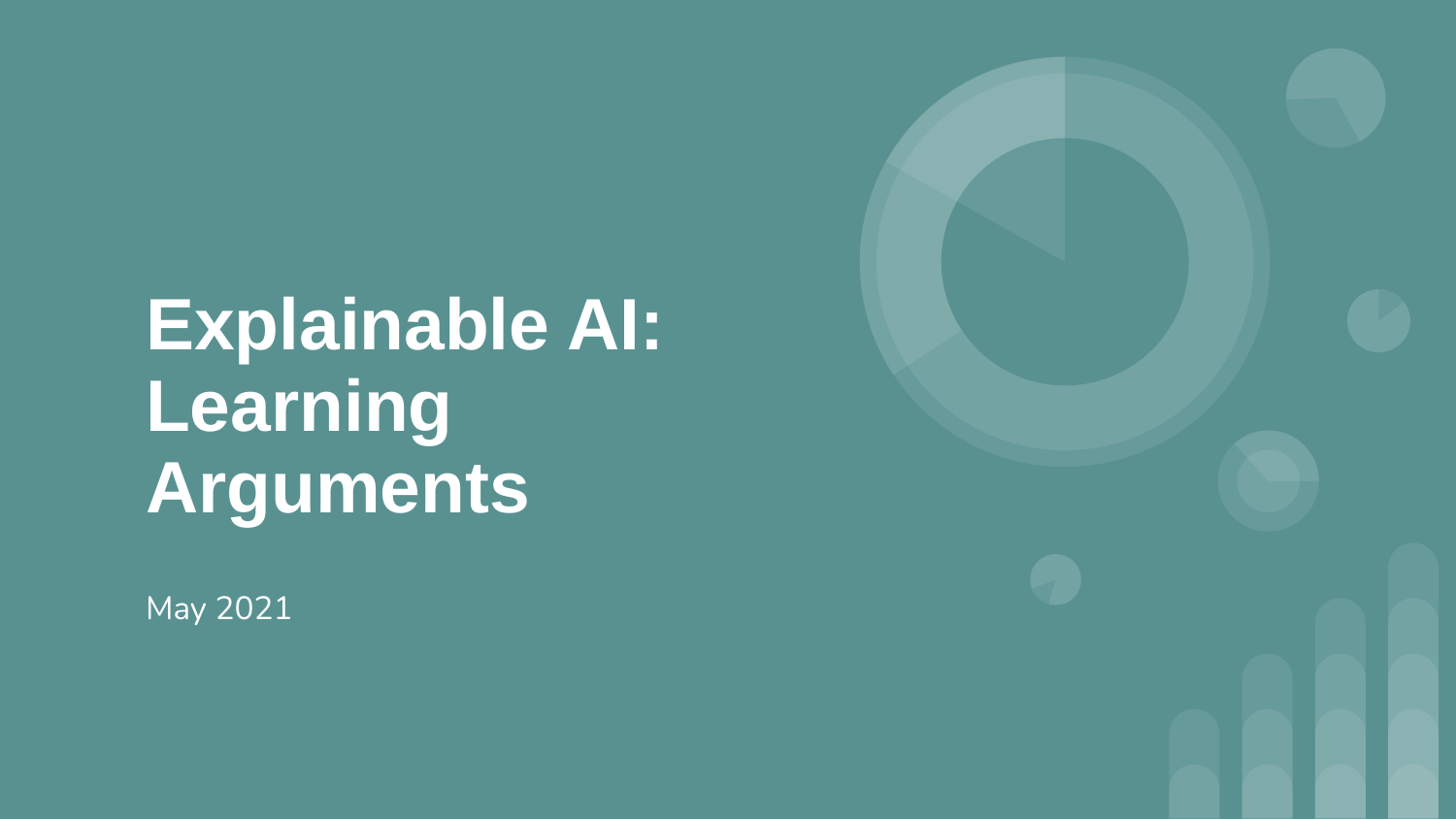

# Explainable AI: Learning Arguments
May 2021